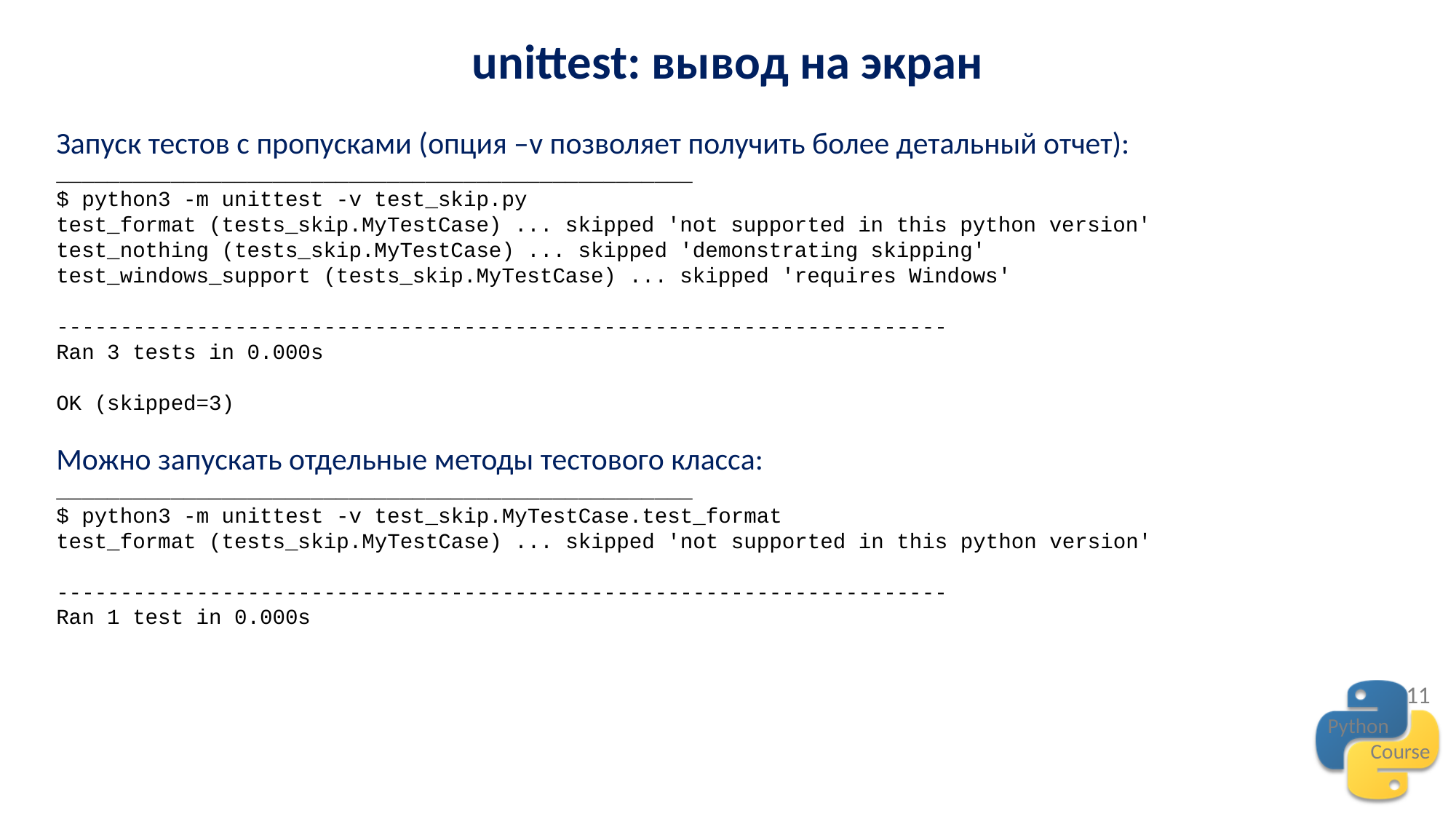

unittest: вывод на экран
Запуск тестов с пропусками (опция –v позволяет получить более детальный отчет):
__________________________________________________
$ python3 -m unittest -v test_skip.py
test_format (tests_skip.MyTestCase) ... skipped 'not supported in this python version'
test_nothing (tests_skip.MyTestCase) ... skipped 'demonstrating skipping'
test_windows_support (tests_skip.MyTestCase) ... skipped 'requires Windows'

----------------------------------------------------------------------
Ran 3 tests in 0.000s

OK (skipped=3)

Можно запускать отдельные методы тестового класса:
__________________________________________________
$ python3 -m unittest -v test_skip.MyTestCase.test_format
test_format (tests_skip.MyTestCase) ... skipped 'not supported in this python version'

----------------------------------------------------------------------
Ran 1 test in 0.000s